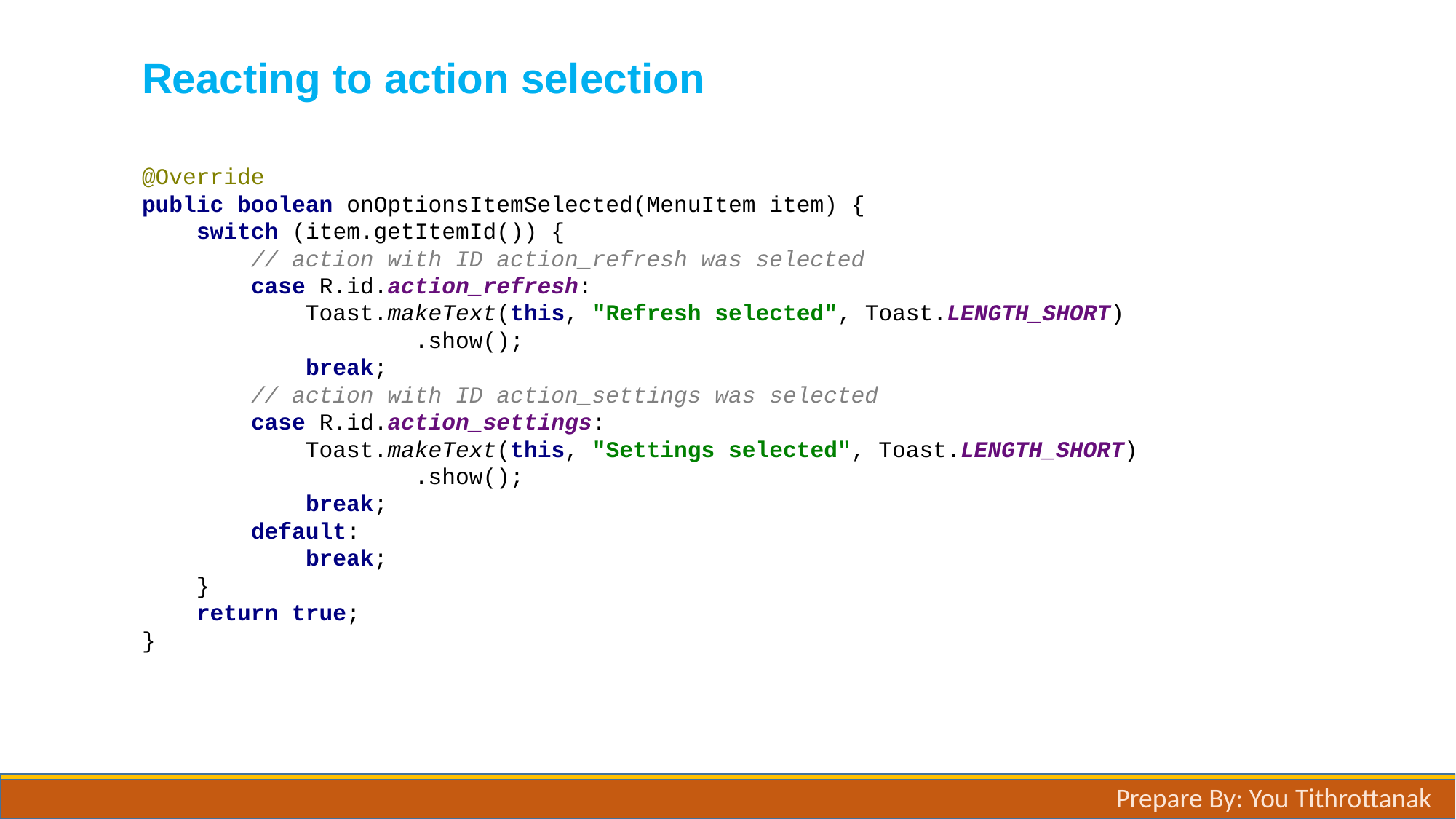

# Reacting to action selection

@Override
public boolean onOptionsItemSelected(MenuItem item) {
    switch (item.getItemId()) {
        // action with ID action_refresh was selected
        case R.id.action_refresh:
            Toast.makeText(this, "Refresh selected", Toast.LENGTH_SHORT)
                    .show();
            break;
        // action with ID action_settings was selected
        case R.id.action_settings:
            Toast.makeText(this, "Settings selected", Toast.LENGTH_SHORT)
                    .show();
            break;
        default:
            break;
    }
    return true;
}
Prepare By: You Tithrottanak